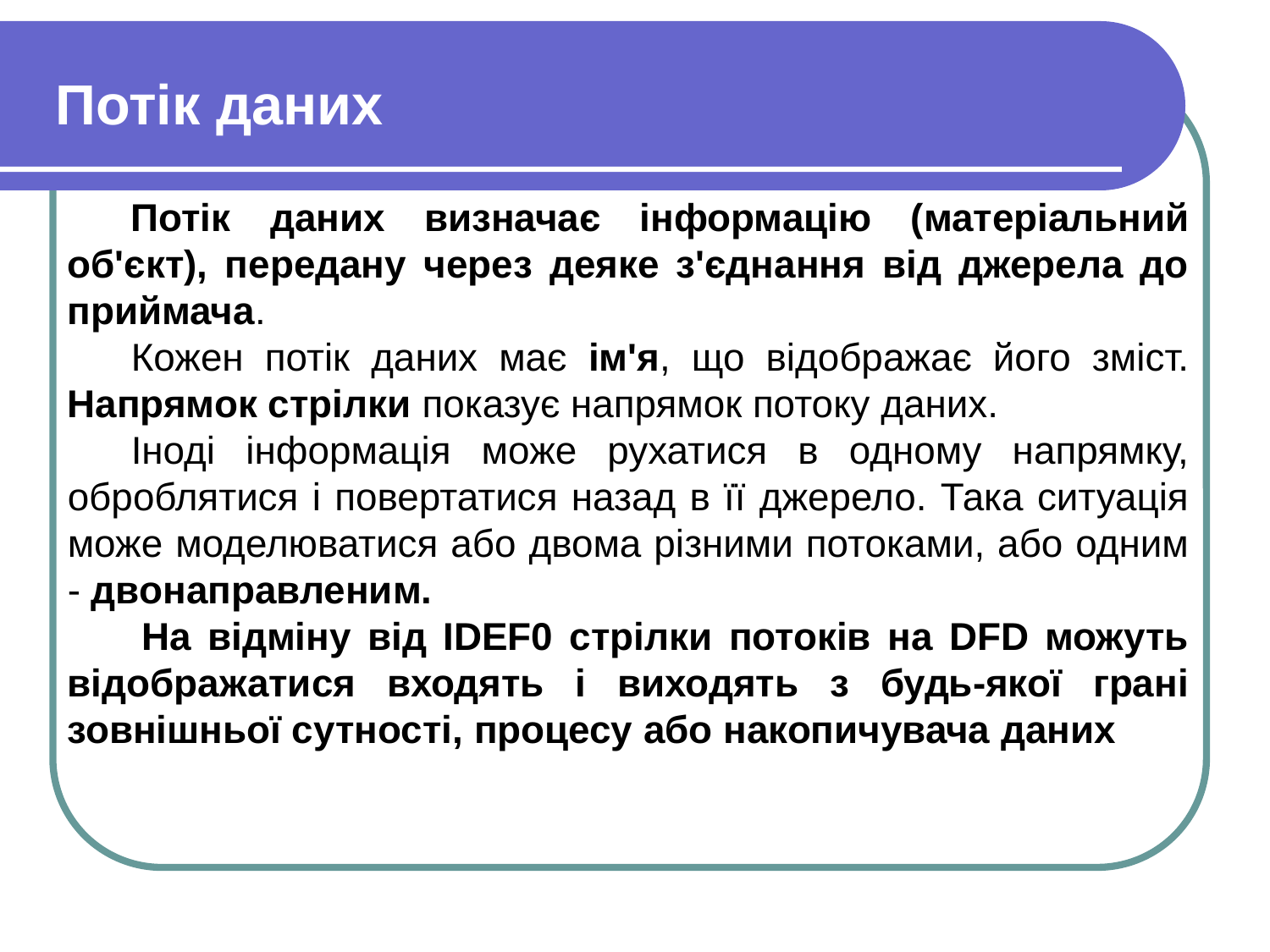

# Потік даних
Потік даних визначає інформацію (матеріальний об'єкт), передану через деяке з'єднання від джерела до приймача.
Кожен потік даних має ім'я, що відображає його зміст. Напрямок стрілки показує напрямок потоку даних.
Іноді інформація може рухатися в одному напрямку, оброблятися і повертатися назад в її джерело. Така ситуація може моделюватися або двома різними потоками, або одним - двонаправленим.
 На відміну від IDEF0 стрілки потоків на DFD можуть відображатися входять і виходять з будь-якої грані зовнішньої сутності, процесу або накопичувача даних